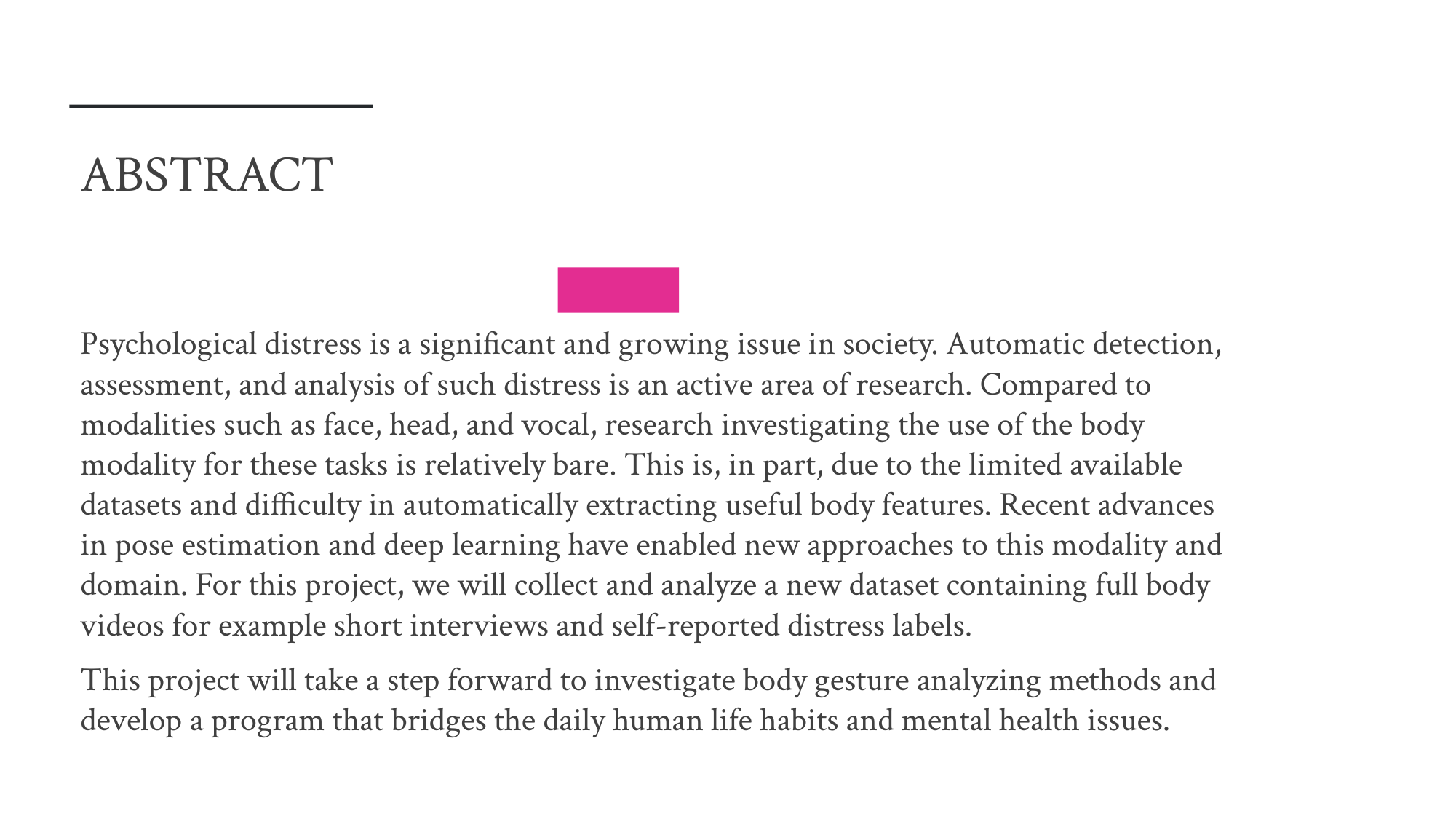

# Abstract
Psychological distress is a significant and growing issue in society. Automatic detection, assessment, and analysis of such distress is an active area of research. Compared to modalities such as face, head, and vocal, research investigating the use of the body modality for these tasks is relatively bare. This is, in part, due to the limited available datasets and difficulty in automatically extracting useful body features. Recent advances in pose estimation and deep learning have enabled new approaches to this modality and domain. For this project, we will collect and analyze a new dataset containing full body videos for example short interviews and self-reported distress labels.
This project will take a step forward to investigate body gesture analyzing methods and develop a program that bridges the daily human life habits and mental health issues.